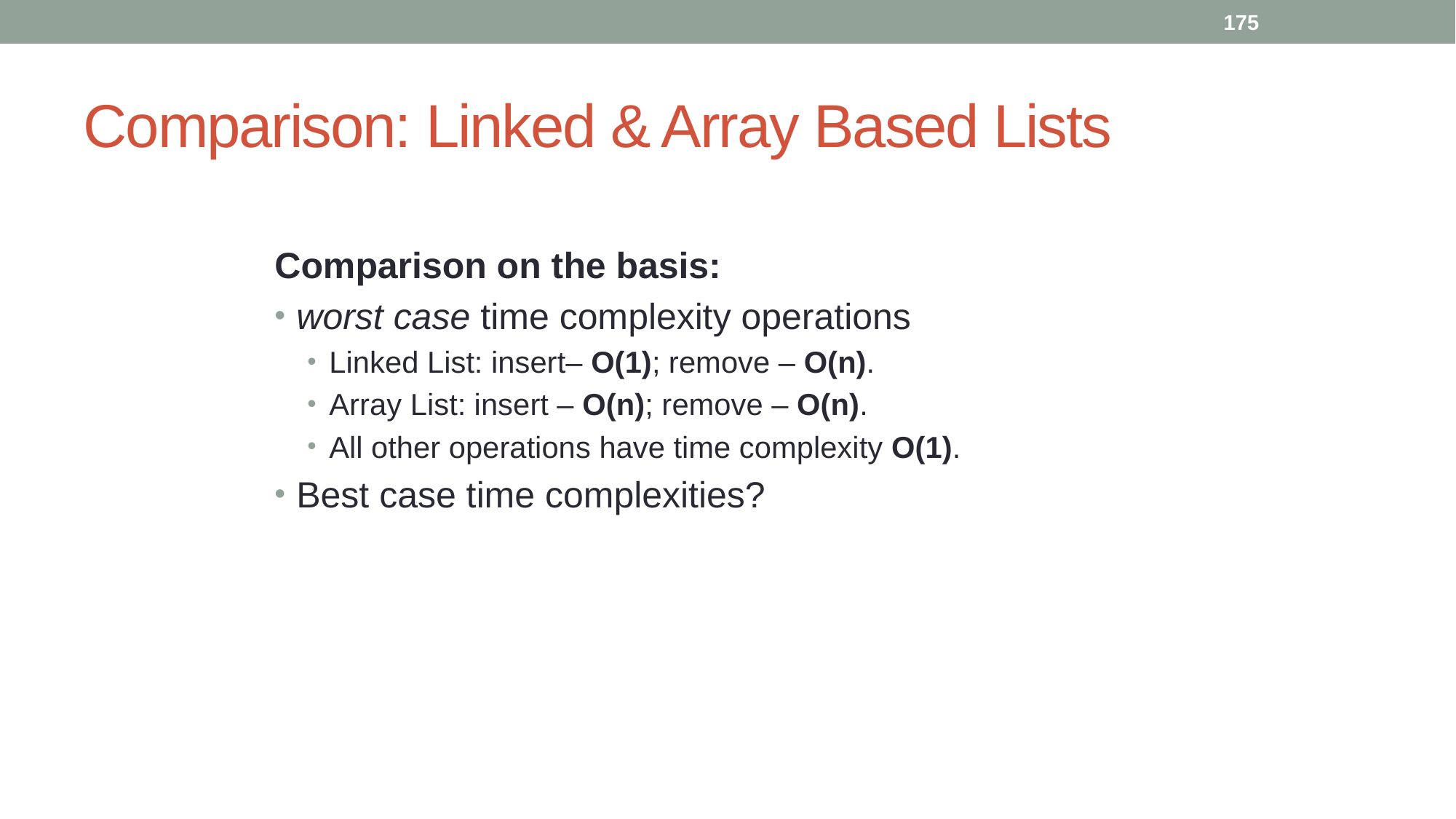

175
# Comparison: Linked & Array Based Lists
Comparison on the basis:
worst case time complexity operations
Linked List: insert– O(1); remove – O(n).
Array List: insert – O(n); remove – O(n).
All other operations have time complexity O(1).
Best case time complexities?